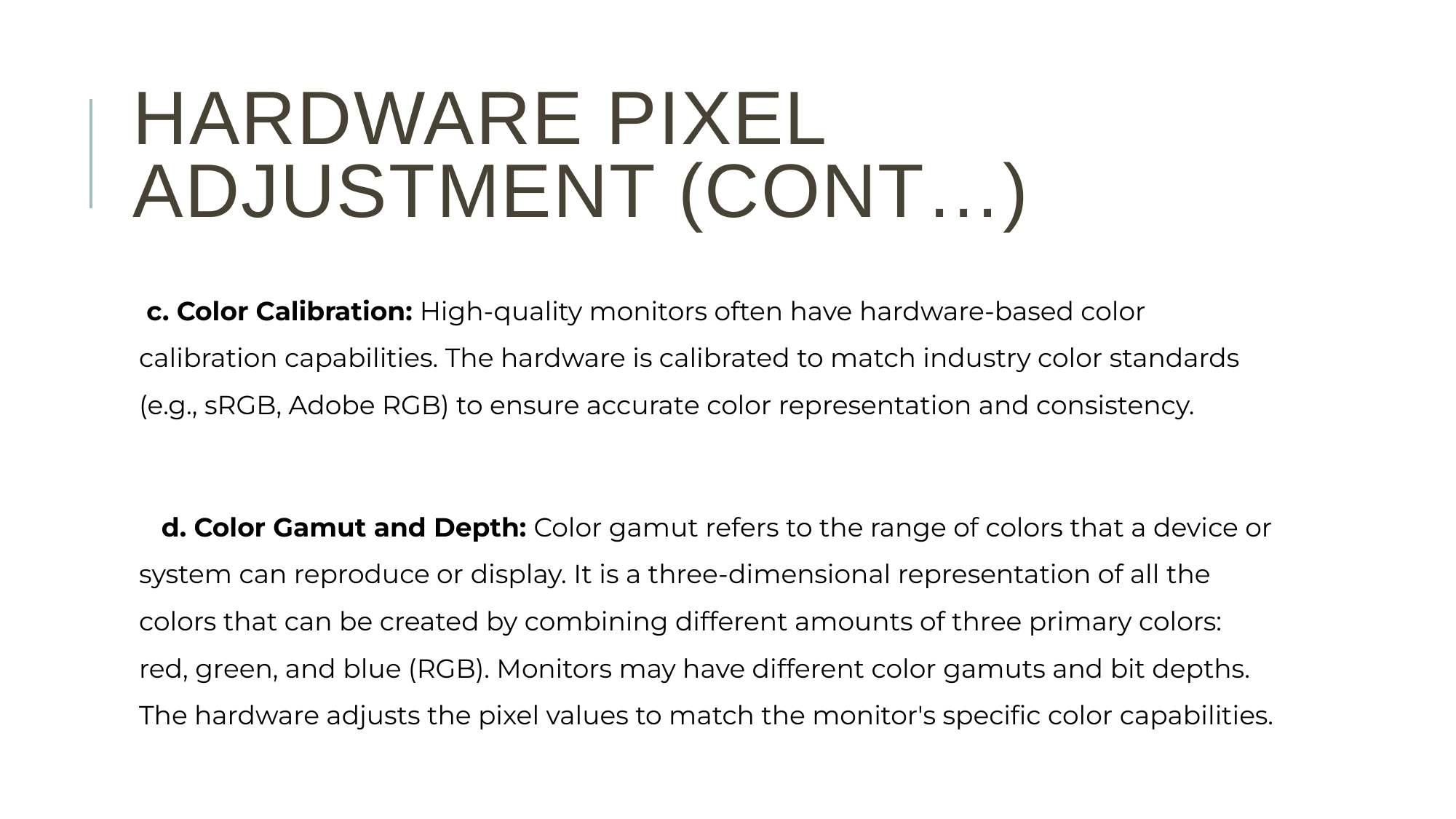

# Hardware pixel adjustment (cont…)
 c. Color Calibration: High-quality monitors often have hardware-based color calibration capabilities. The hardware is calibrated to match industry color standards (e.g., sRGB, Adobe RGB) to ensure accurate color representation and consistency.
   d. Color Gamut and Depth: Color gamut refers to the range of colors that a device or system can reproduce or display. It is a three-dimensional representation of all the colors that can be created by combining different amounts of three primary colors: red, green, and blue (RGB). Monitors may have different color gamuts and bit depths. The hardware adjusts the pixel values to match the monitor's specific color capabilities.